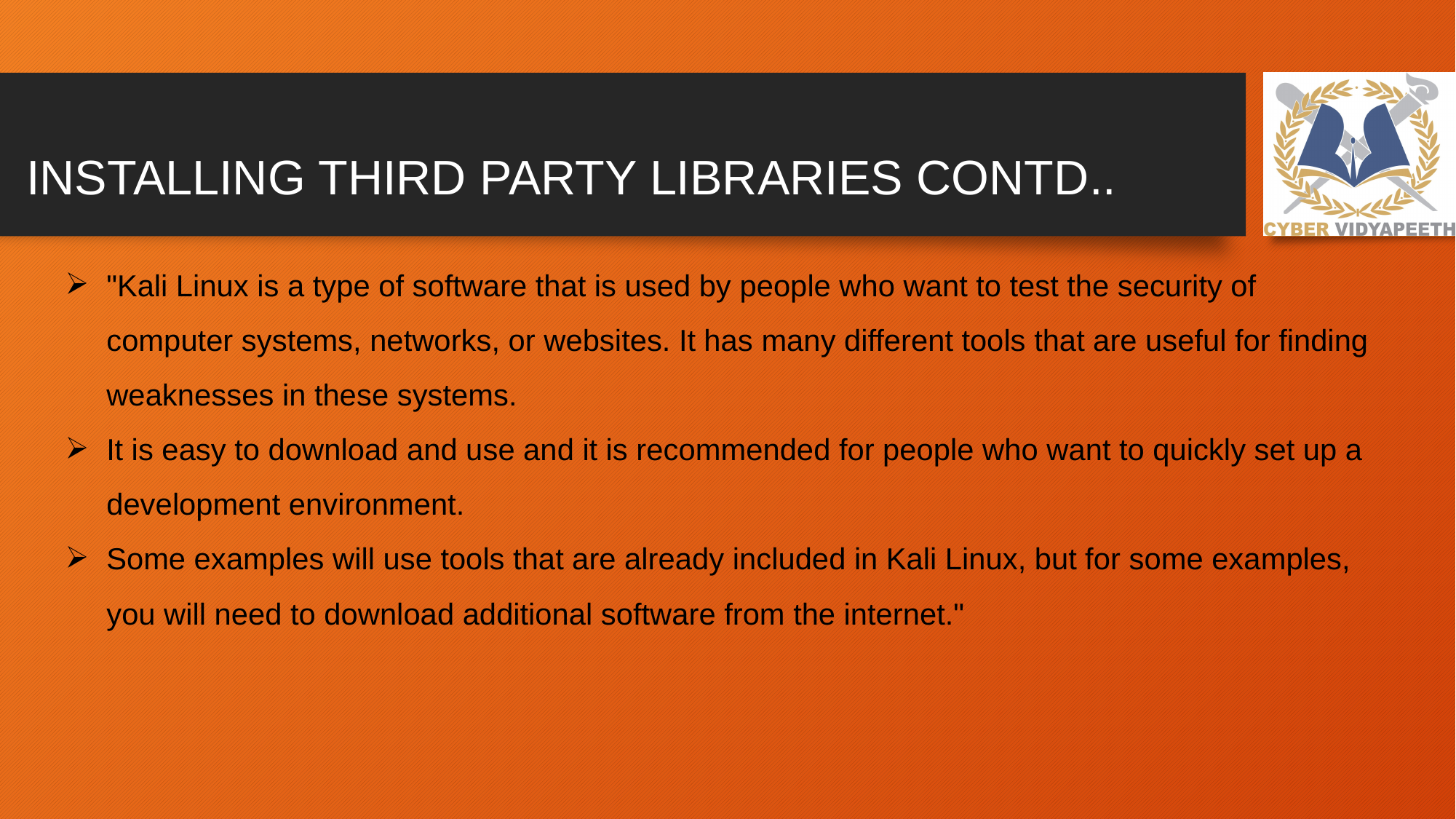

# INSTALLING THIRD PARTY LIBRARIES CONTD..

"Kali Linux is a type of software that is used by people who want to test the security of computer systems, networks, or websites. It has many different tools that are useful for finding weaknesses in these systems.
It is easy to download and use and it is recommended for people who want to quickly set up a development environment.
Some examples will use tools that are already included in Kali Linux, but for some examples, you will need to download additional software from the internet."